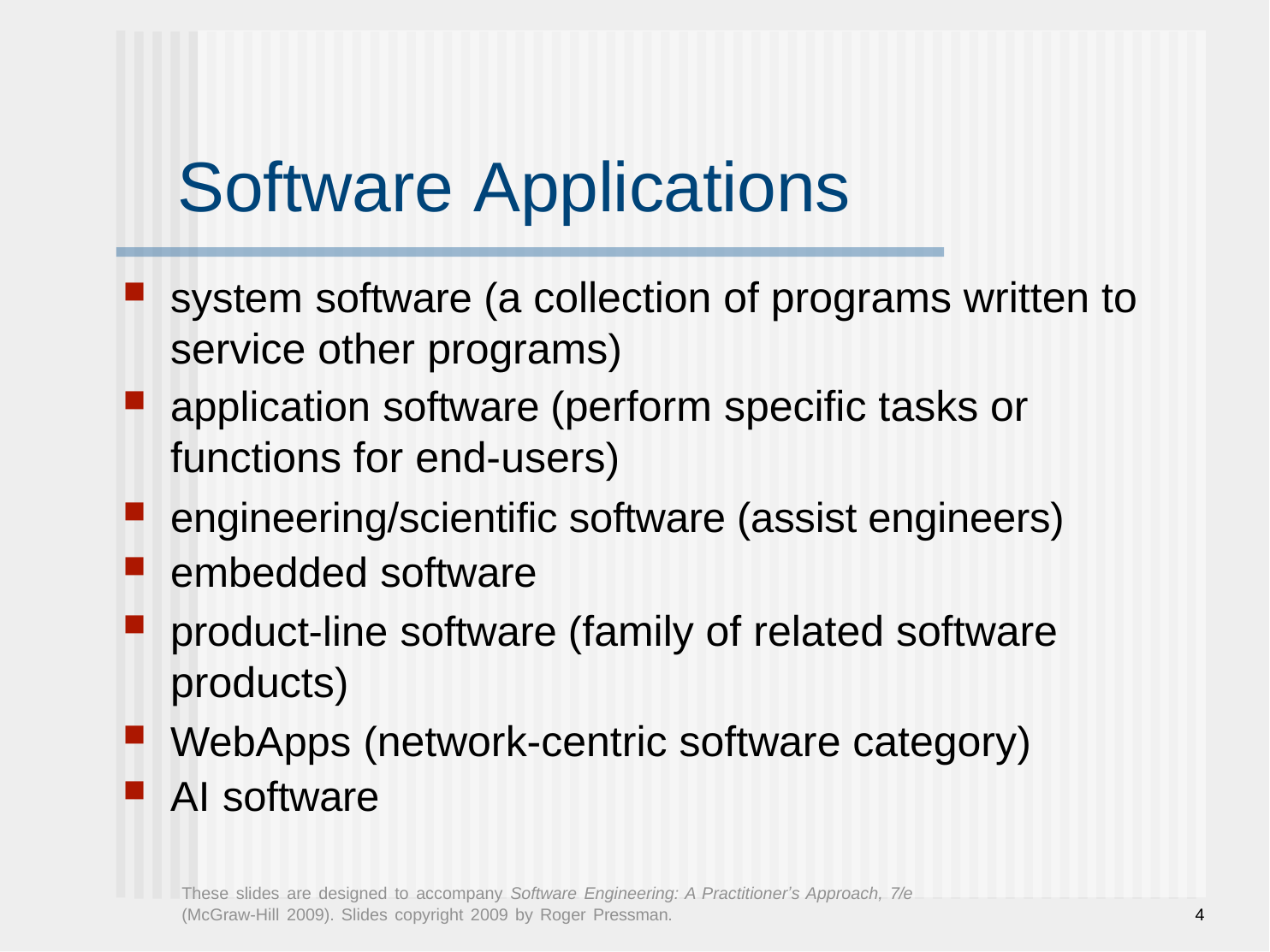

# Software Applications
system software (a collection of programs written to service other programs)
application software (perform specific tasks or functions for end-users)
engineering/scientific software (assist engineers)
embedded software
product-line software (family of related software products)
WebApps (network-centric software category)
AI software
These slides are designed to accompany Software Engineering: A Practitionerʼs Approach, 7/e
(McGraw-Hill 2009). Slides copyright 2009 by Roger Pressman.
4